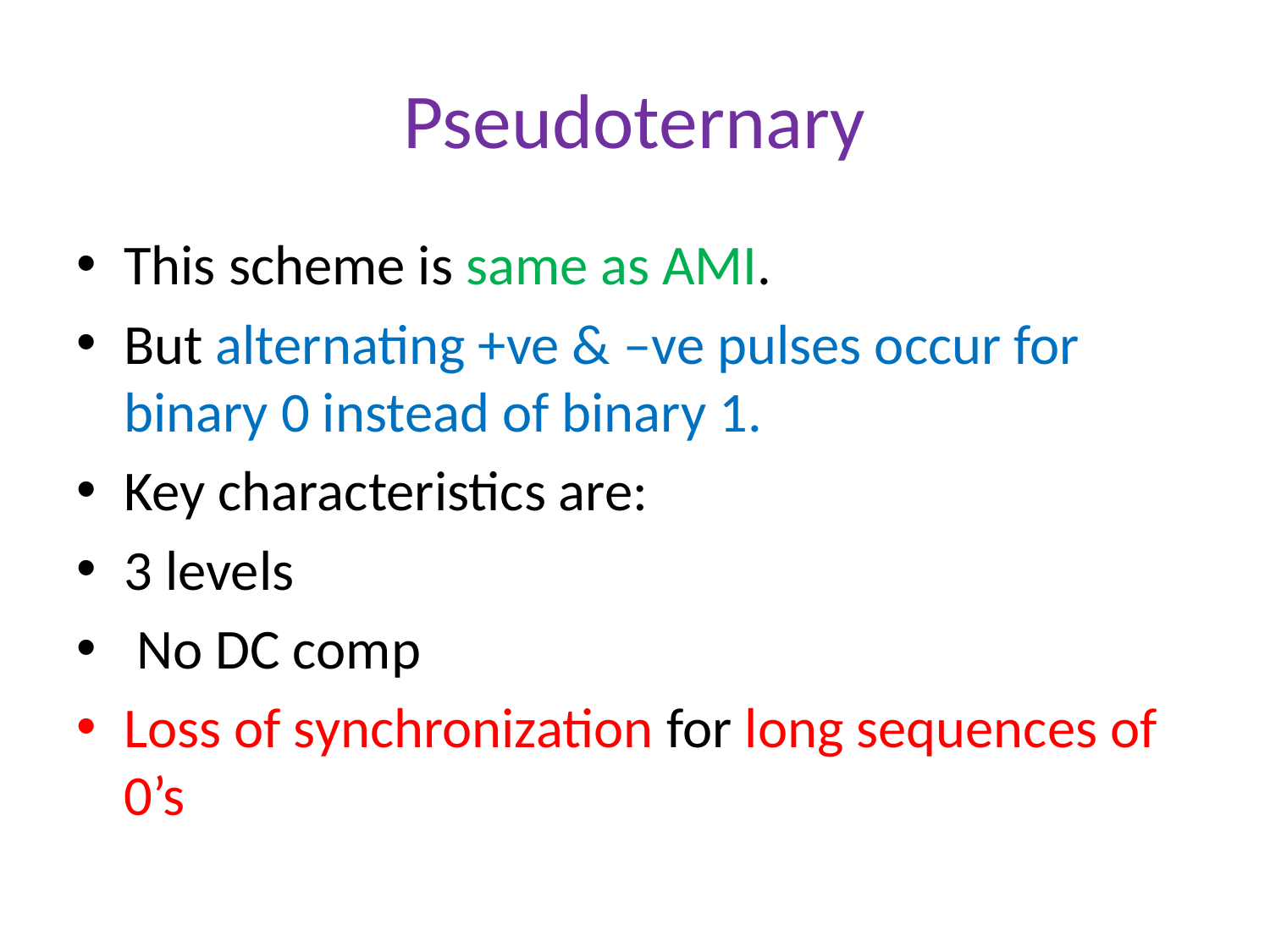

# Pseudoternary
This scheme is same as AMI.
But alternating +ve & –ve pulses occur for binary 0 instead of binary 1.
Key characteristics are:
3 levels
 No DC comp
Loss of synchronization for long sequences of 0’s